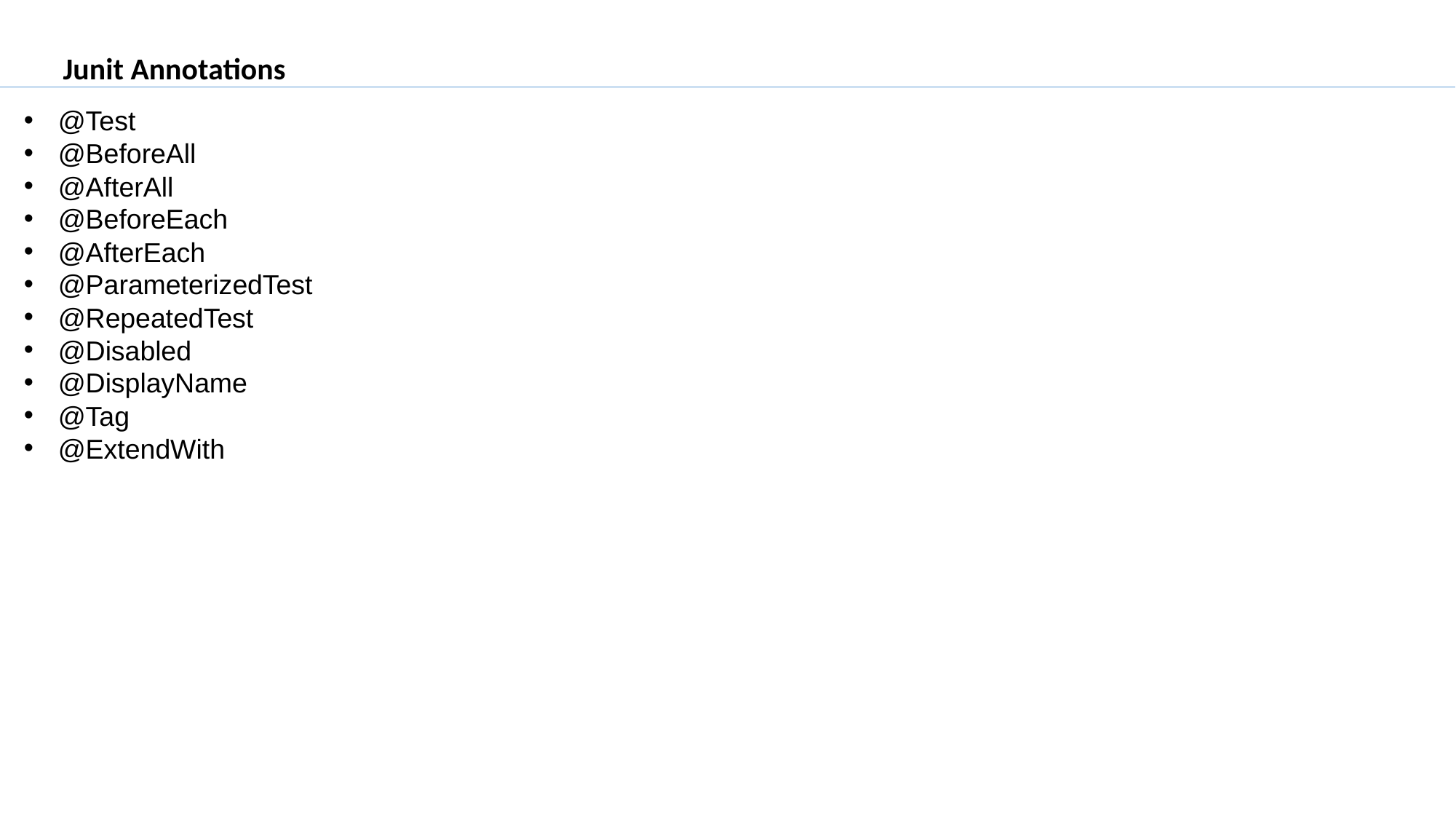

Junit Annotations
@Test
@BeforeAll
@AfterAll
@BeforeEach
@AfterEach
@ParameterizedTest
@RepeatedTest
@Disabled
@DisplayName
@Tag
@ExtendWith